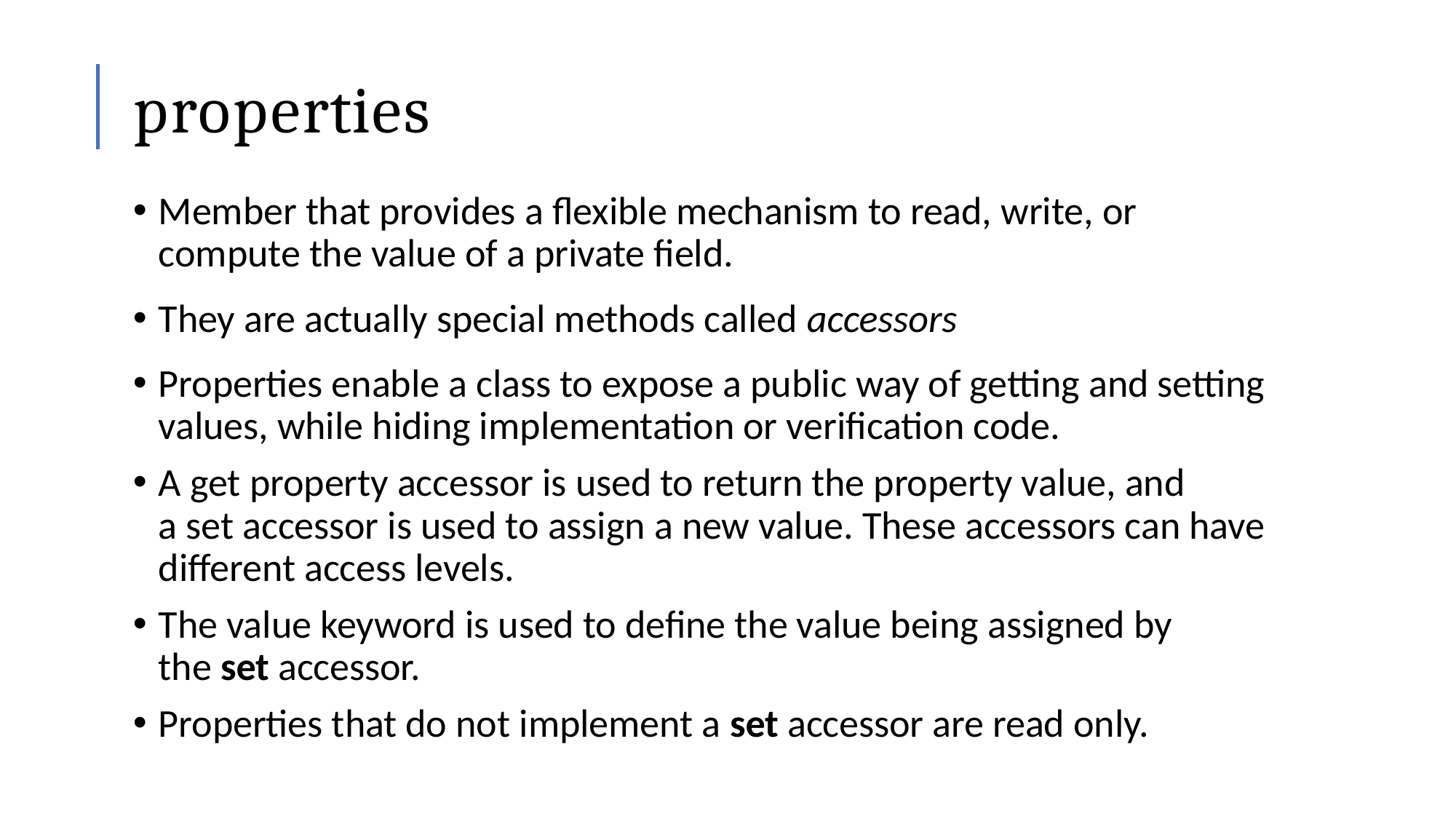

# properties
Member that provides a flexible mechanism to read, write, or compute the value of a private field.
They are actually special methods called accessors
Properties enable a class to expose a public way of getting and setting values, while hiding implementation or verification code.
A get property accessor is used to return the property value, and a set accessor is used to assign a new value. These accessors can have different access levels.
The value keyword is used to define the value being assigned by the set accessor.
Properties that do not implement a set accessor are read only.